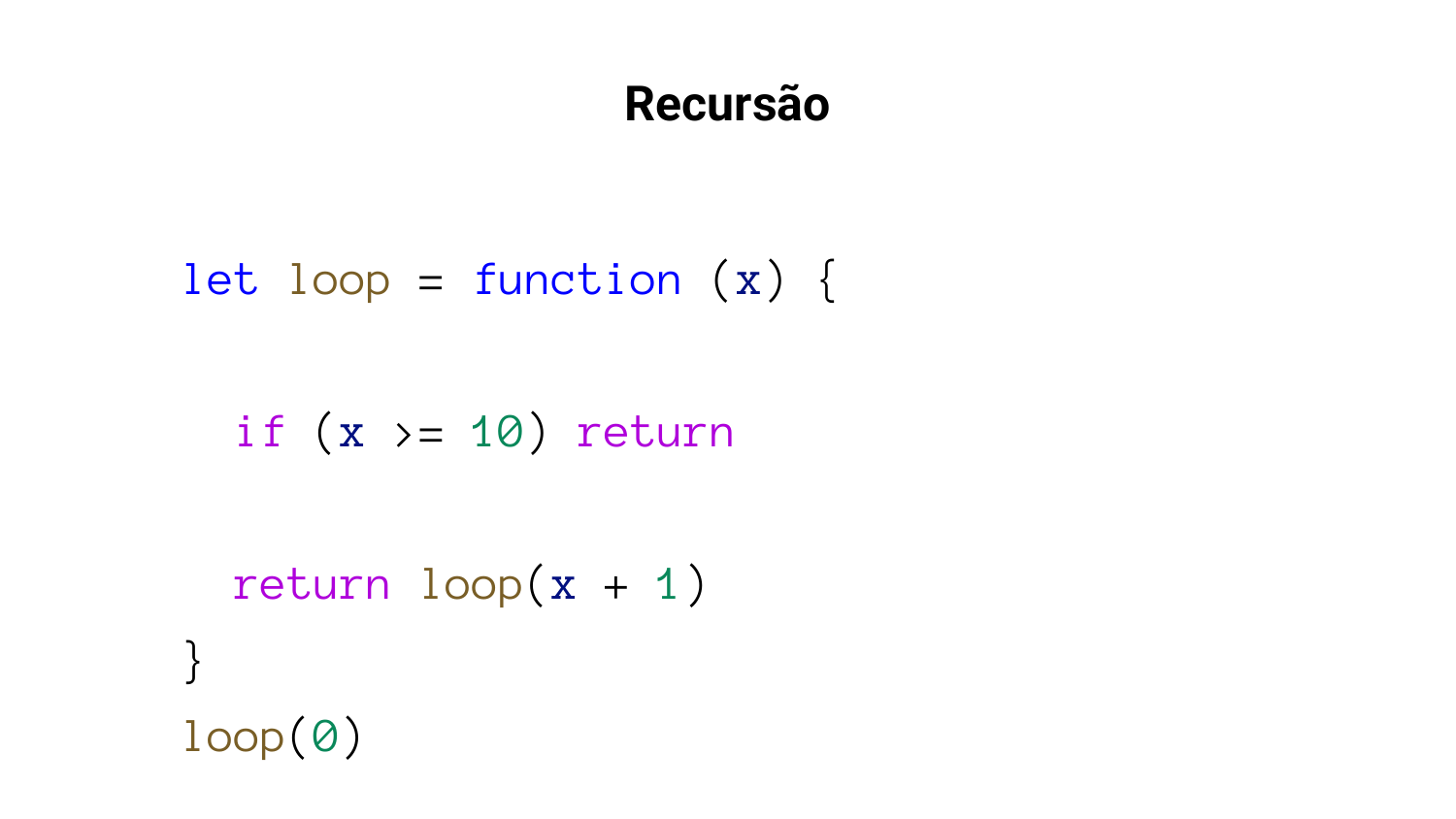

Recursão
let loop = function (x) {

  if (x >= 10) return

  return loop(x + 1)
}
loop(0)